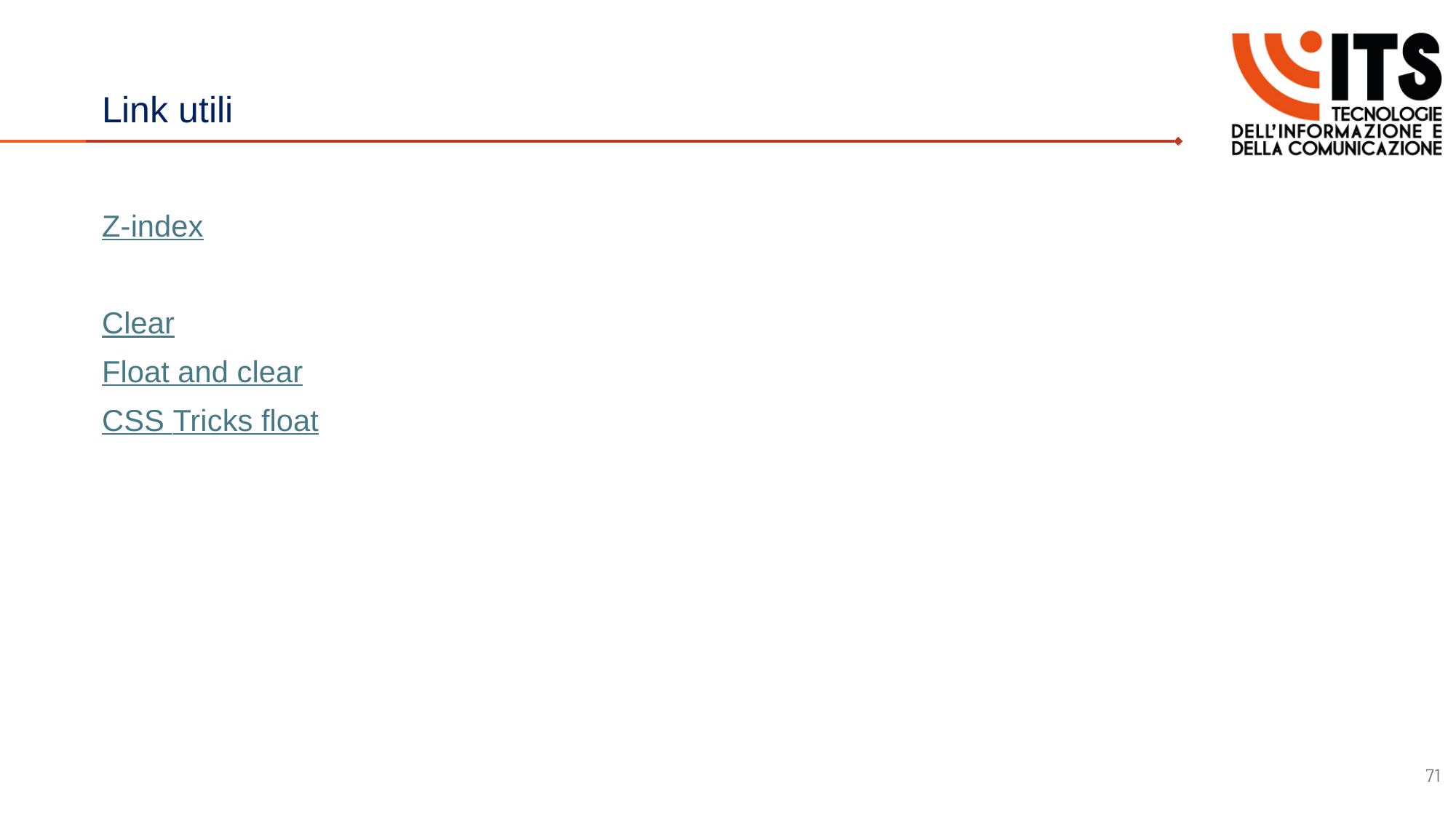

# Link utili
Z-index

Clear
Float and clear
CSS Tricks float
71